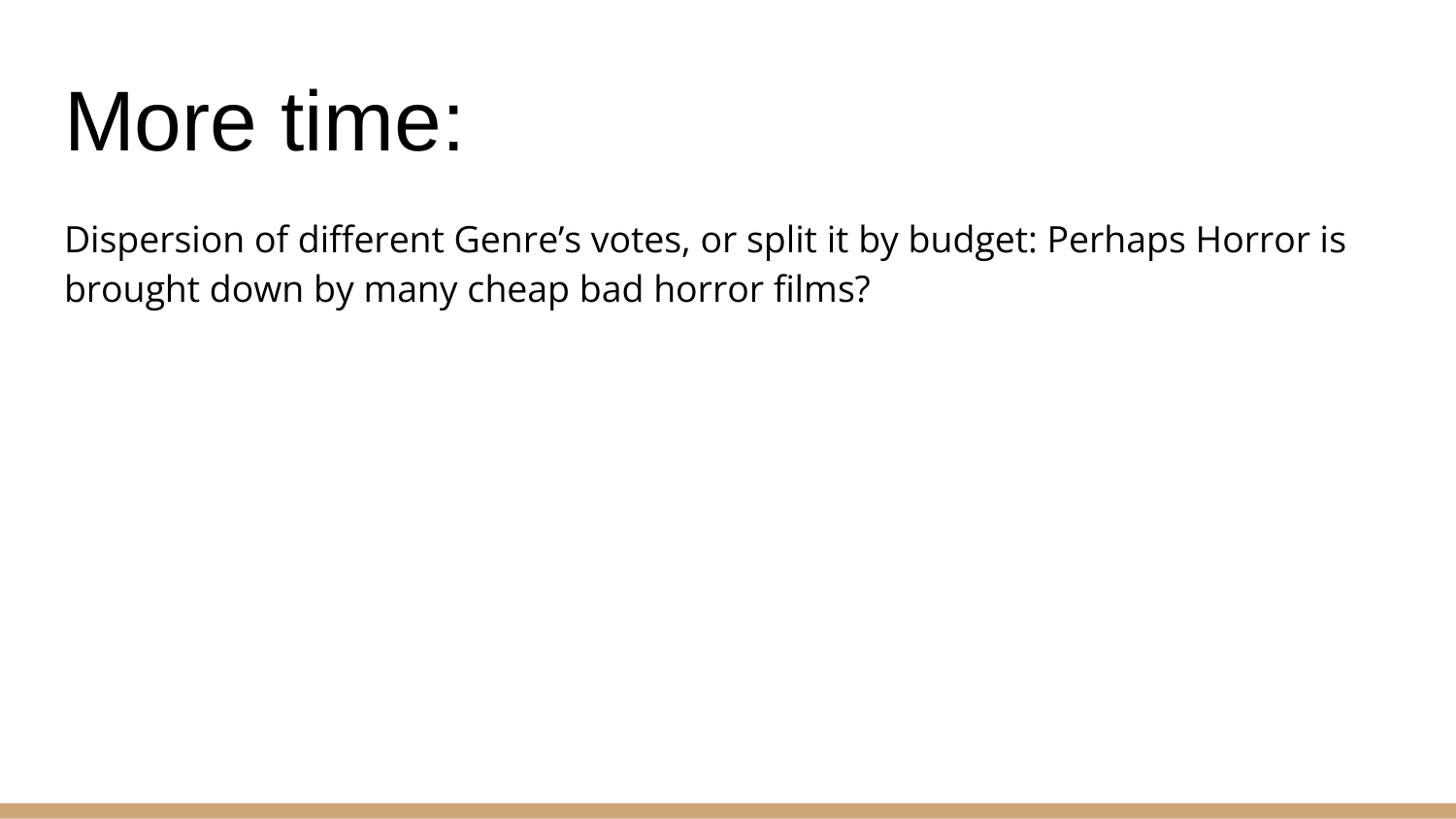

# More time:
Dispersion of different Genre’s votes, or split it by budget: Perhaps Horror is brought down by many cheap bad horror films?